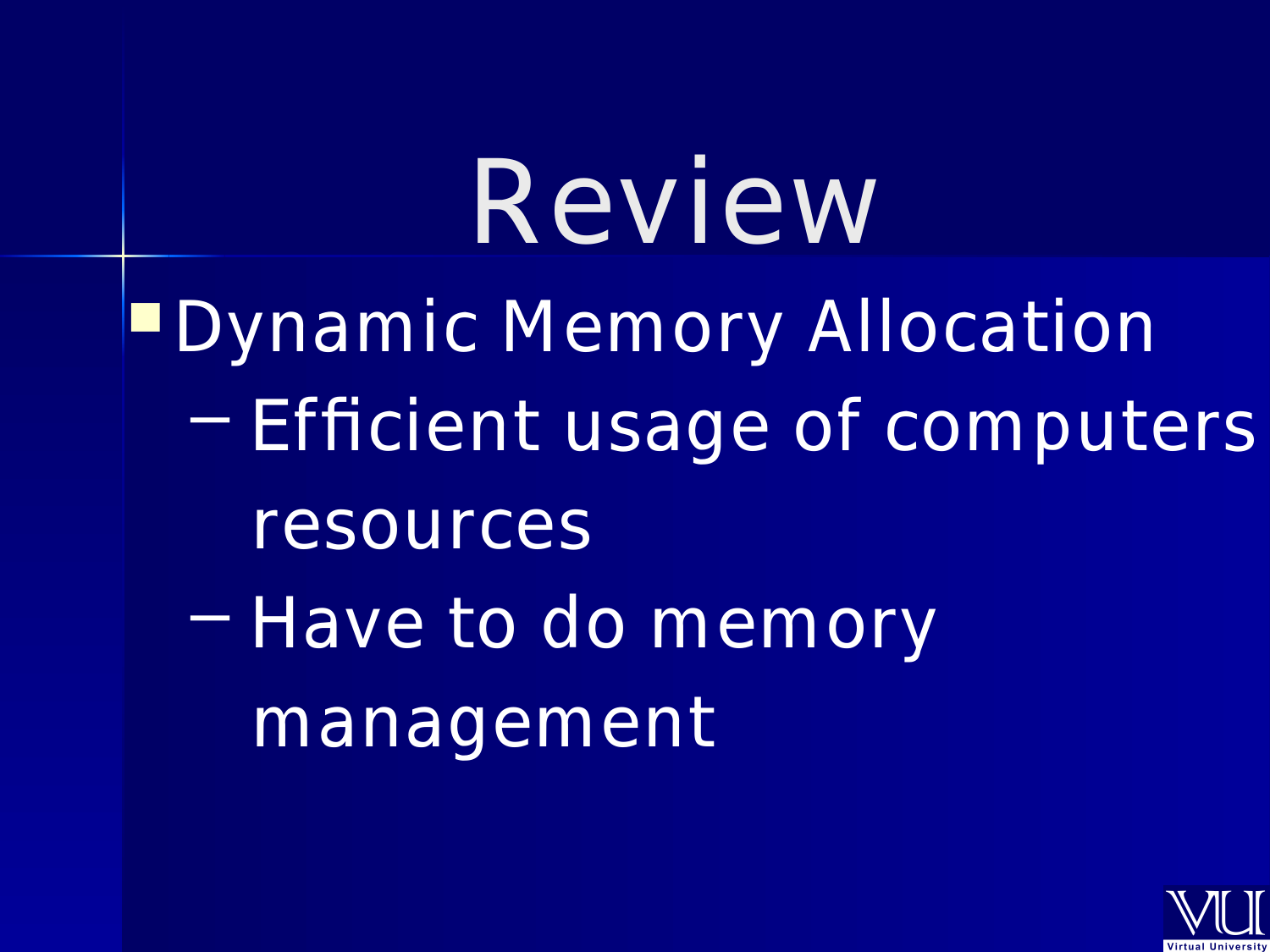

# Review
Dynamic Memory Allocation
 Efficient usage of computers
   resources
 Have to do memory
   management